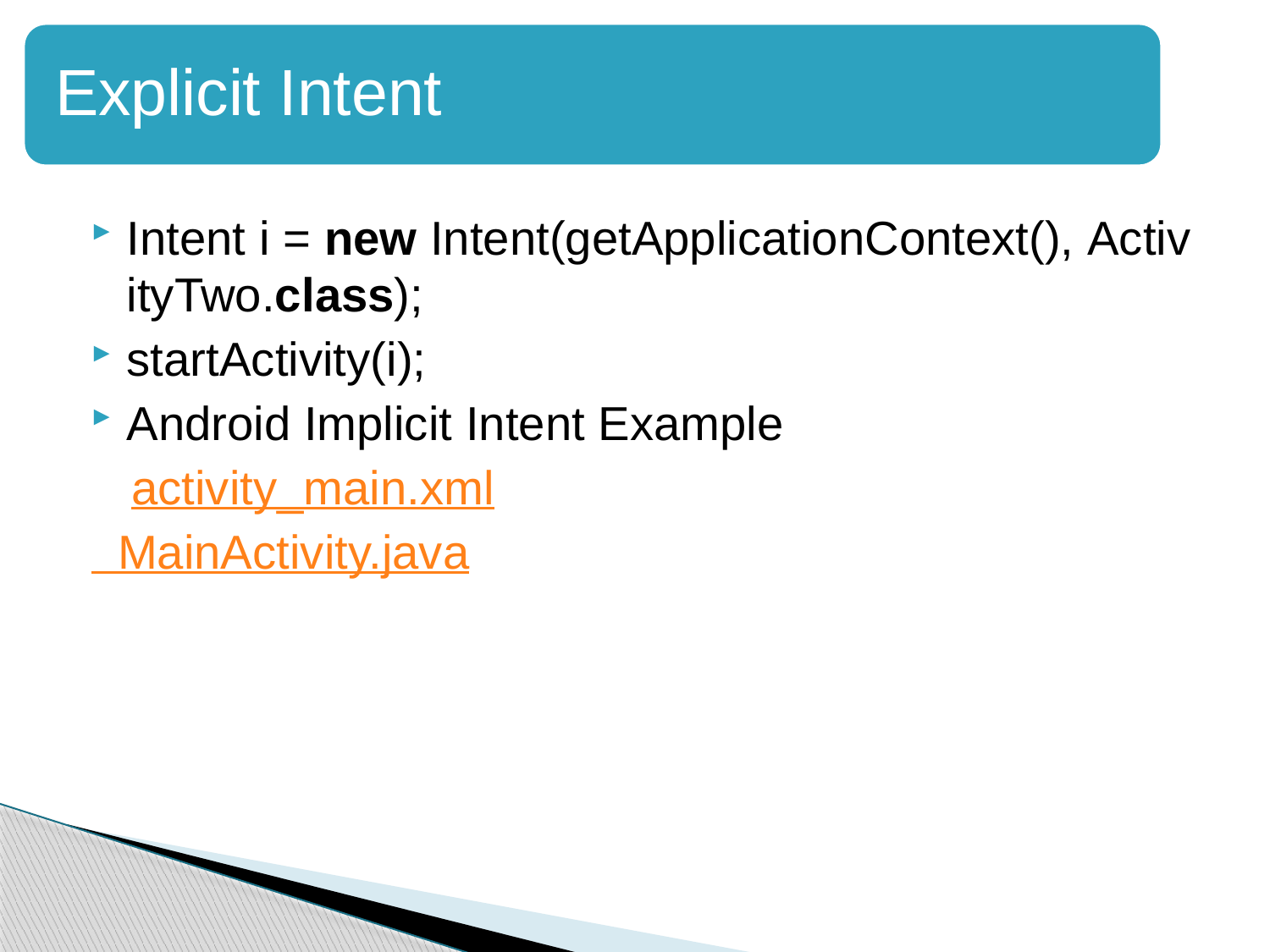

Explicit Intent
#
Intent i = new Intent(getApplicationContext(), ActivityTwo.class);
startActivity(i);
Android Implicit Intent Example
   activity_main.xml
  MainActivity.java